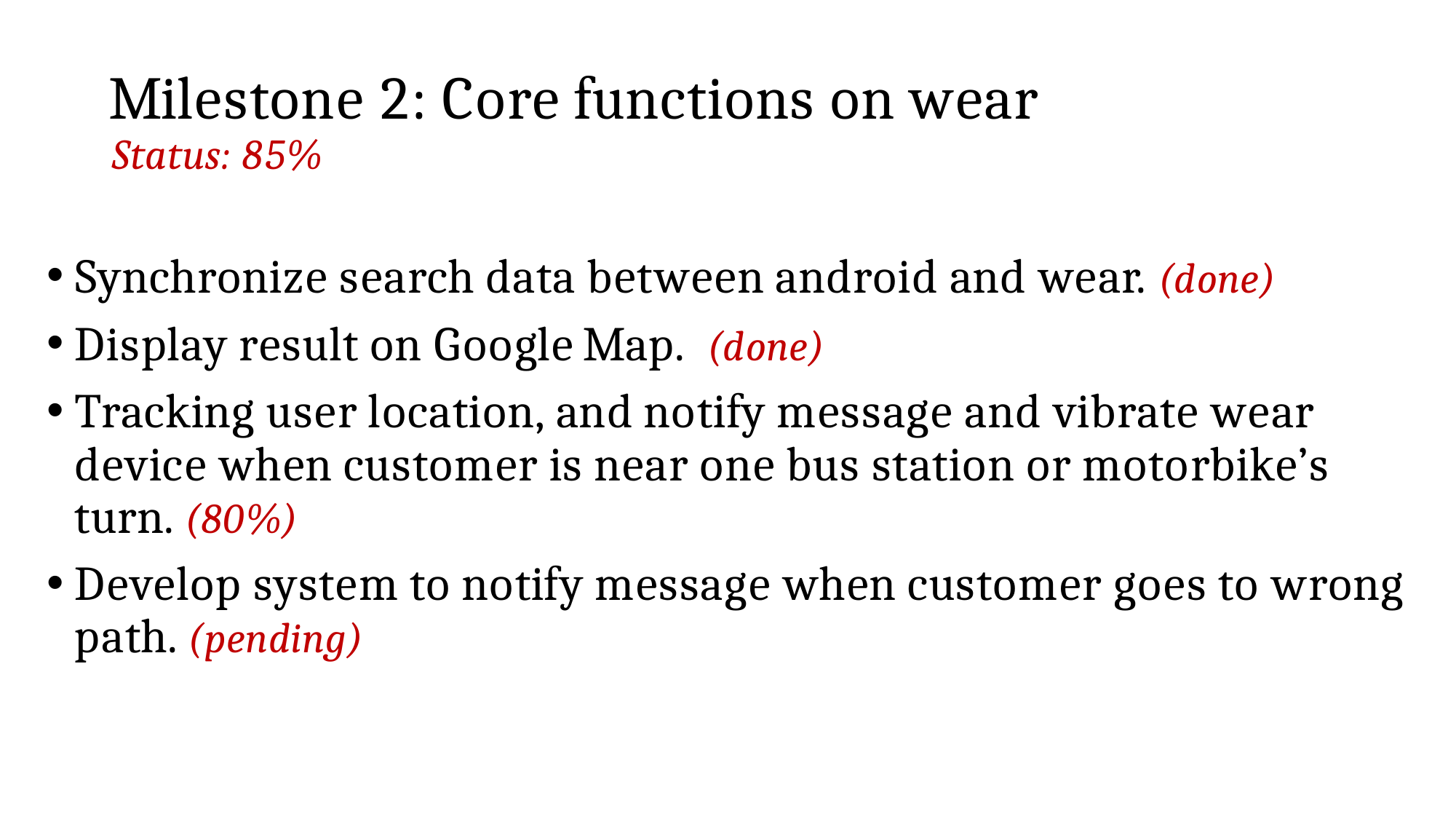

# Milestone 2: Core functions on wear Status: 85%
Synchronize search data between android and wear. (done)
Display result on Google Map.  (done)
Tracking user location, and notify message and vibrate wear device when customer is near one bus station or motorbike’s turn. (80%)
Develop system to notify message when customer goes to wrong path. (pending)